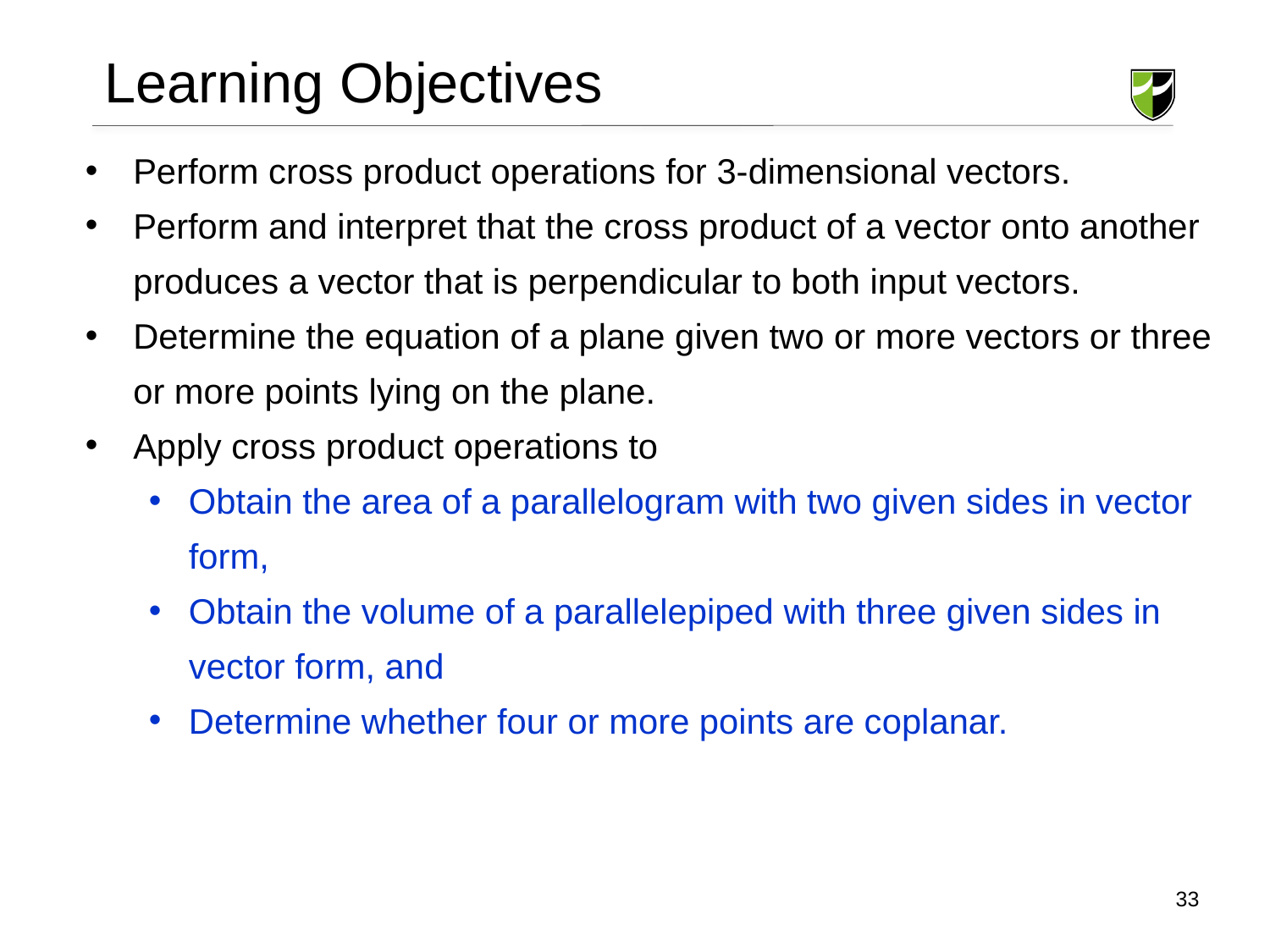

Learning Objectives
Perform cross product operations for 3-dimensional vectors.
Perform and interpret that the cross product of a vector onto another produces a vector that is perpendicular to both input vectors.
Determine the equation of a plane given two or more vectors or three or more points lying on the plane.
Apply cross product operations to
Obtain the area of a parallelogram with two given sides in vector form,
Obtain the volume of a parallelepiped with three given sides in vector form, and
Determine whether four or more points are coplanar.

33